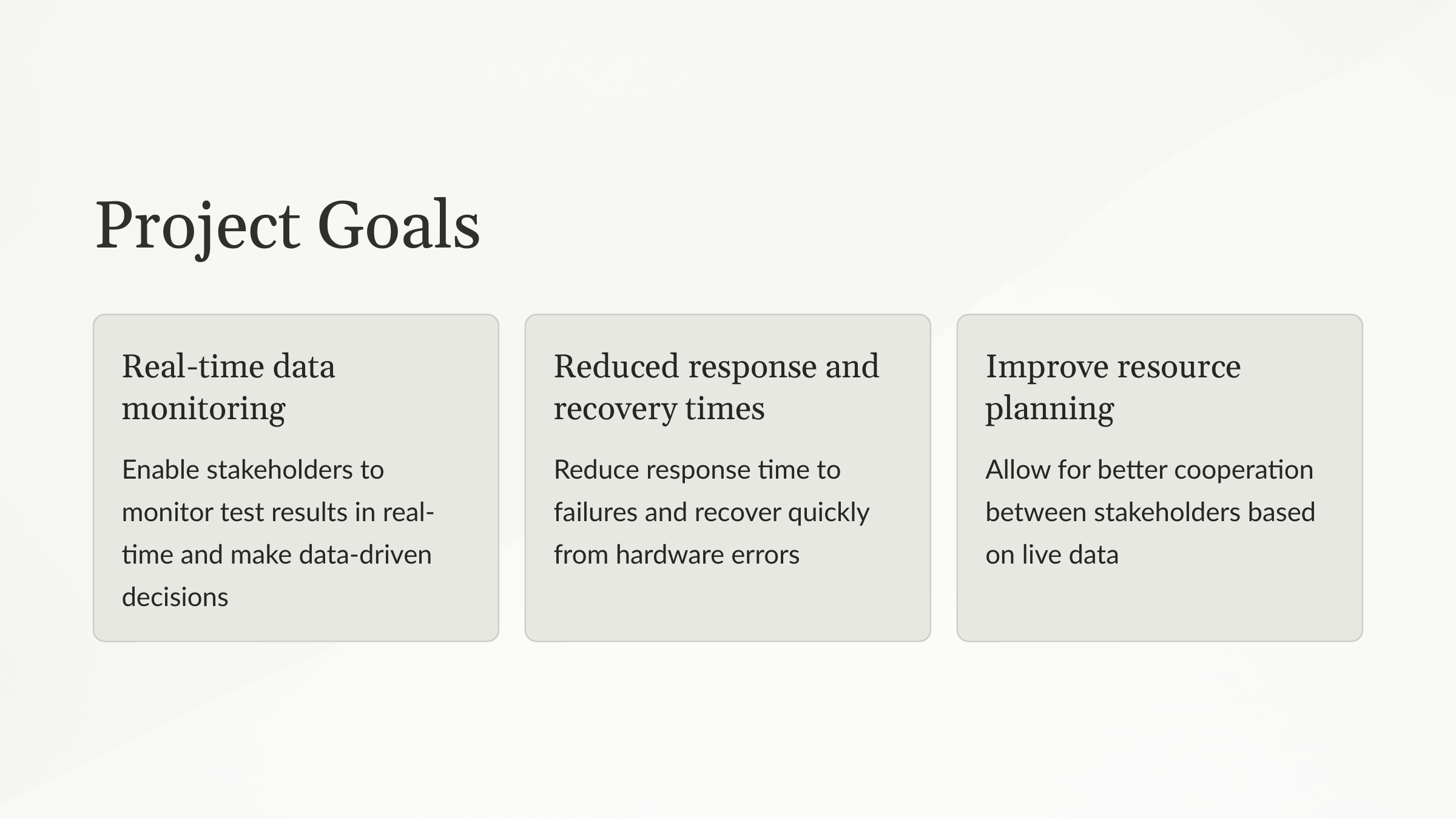

Project Goals

Real-time data monitoring
Reduced response and recovery times
Improve resource planning
Enable stakeholders to monitor test results in real-time and make data-driven decisions
Reduce response time to failures and recover quickly from hardware errors
Allow for better cooperation between stakeholders based on live data